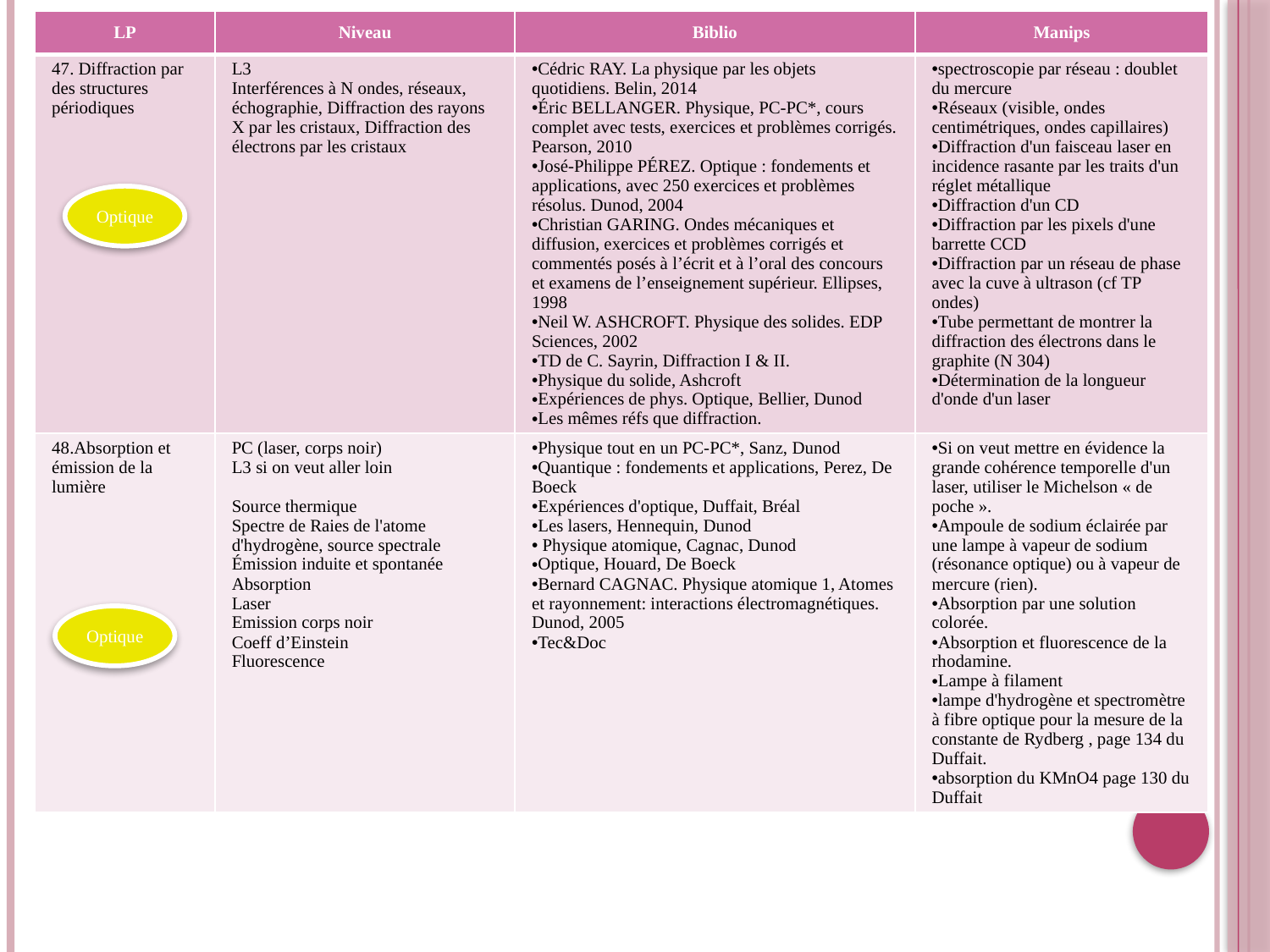

| LP | Niveau | Biblio | Manips |
| --- | --- | --- | --- |
| 47. Diffraction par des structures périodiques | L3 Interférences à N ondes, réseaux, échographie, Diffraction des rayons X par les cristaux, Diffraction des électrons par les cristaux | Cédric RAY. La physique par les objets quotidiens. Belin, 2014 Éric BELLANGER. Physique, PC-PC\*, cours complet avec tests, exercices et problèmes corrigés. Pearson, 2010 José-Philippe PÉREZ. Optique : fondements et applications, avec 250 exercices et problèmes résolus. Dunod, 2004 Christian GARING. Ondes mécaniques et diffusion, exercices et problèmes corrigés et commentés posés à l’écrit et à l’oral des concours et examens de l’enseignement supérieur. Ellipses, 1998 Neil W. ASHCROFT. Physique des solides. EDP Sciences, 2002 TD de C. Sayrin, Diffraction I & II. Physique du solide, Ashcroft Expériences de phys. Optique, Bellier, Dunod Les mêmes réfs que diffraction. | spectroscopie par réseau : doublet du mercure Réseaux (visible, ondes centimétriques, ondes capillaires) Diffraction d'un faisceau laser en incidence rasante par les traits d'un réglet métallique Diffraction d'un CD Diffraction par les pixels d'une barrette CCD Diffraction par un réseau de phase avec la cuve à ultrason (cf TP ondes) Tube permettant de montrer la diffraction des électrons dans le graphite (N 304) Détermination de la longueur d'onde d'un laser |
| 48.Absorption et émission de la lumière | PC (laser, corps noir) L3 si on veut aller loin Source thermique Spectre de Raies de l'atome d'hydrogène, source spectrale Émission induite et spontanée Absorption Laser Emission corps noir Coeff d’Einstein Fluorescence | Physique tout en un PC-PC\*, Sanz, Dunod Quantique : fondements et applications, Perez, De Boeck Expériences d'optique, Duffait, Bréal Les lasers, Hennequin, Dunod Physique atomique, Cagnac, Dunod Optique, Houard, De Boeck Bernard CAGNAC. Physique atomique 1, Atomes et rayonnement: interactions électromagnétiques. Dunod, 2005 Tec&Doc | Si on veut mettre en évidence la grande cohérence temporelle d'un laser, utiliser le Michelson « de poche ». Ampoule de sodium éclairée par une lampe à vapeur de sodium (résonance optique) ou à vapeur de mercure (rien). Absorption par une solution colorée. Absorption et fluorescence de la rhodamine. Lampe à filament lampe d'hydrogène et spectromètre à fibre optique pour la mesure de la constante de Rydberg , page 134 du Duffait. absorption du KMnO4 page 130 du Duffait |
Optique
Optique